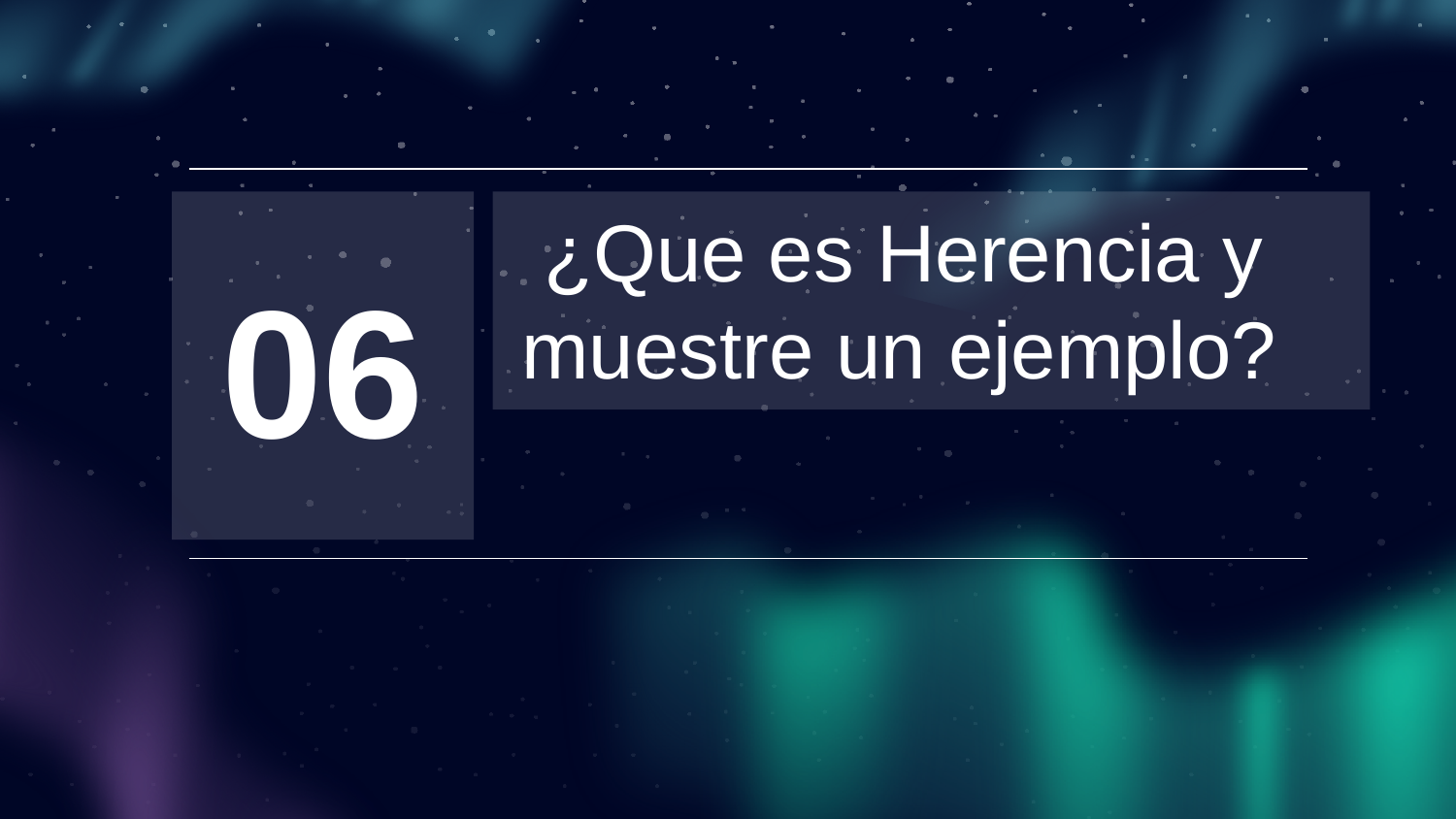

06
# ¿Que es Herencia y muestre un ejemplo?